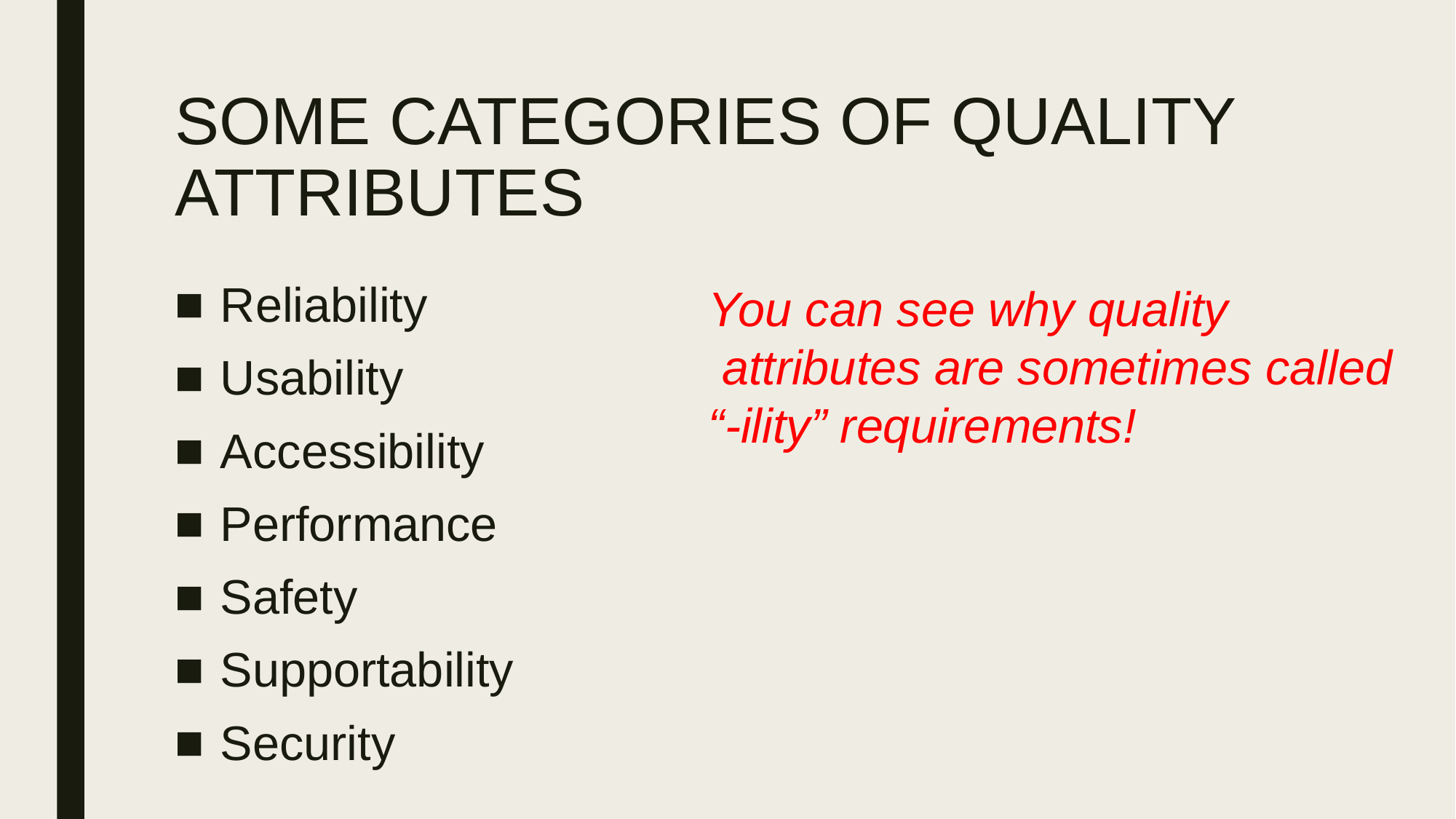

# SOME CATEGORIES OF QUALITY ATTRIBUTES
Reliability
Usability
Accessibility
Performance
Safety
Supportability
Security
You can see why quality
 attributes are sometimes called
“-ility” requirements!